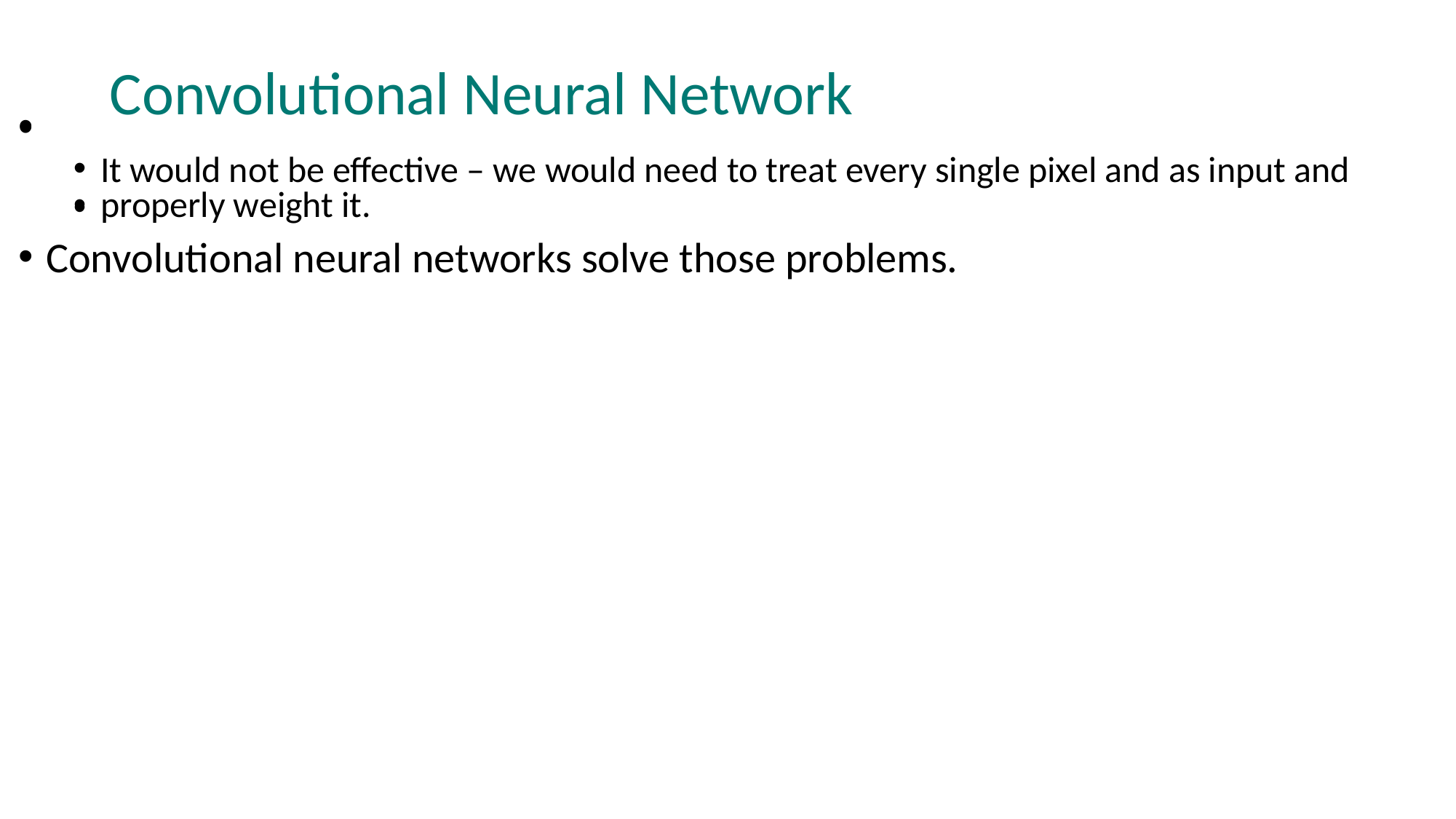

Convolutional Neural Network
Convolution as an ANN operation has many useful properties.
Feedforward Neural Networks can be used for problems involving work with imagesm but:
It would not be effective – we would need to treat every single pixel and as input and properly weight it.
Optionally we could in the beginning manually filter out and extract key image traits (computer vision techniques).
Moreover each image would need to be structured in the same way and the object would need to be placed in the same location on the image.
Convolutional neural networks solve those problems.